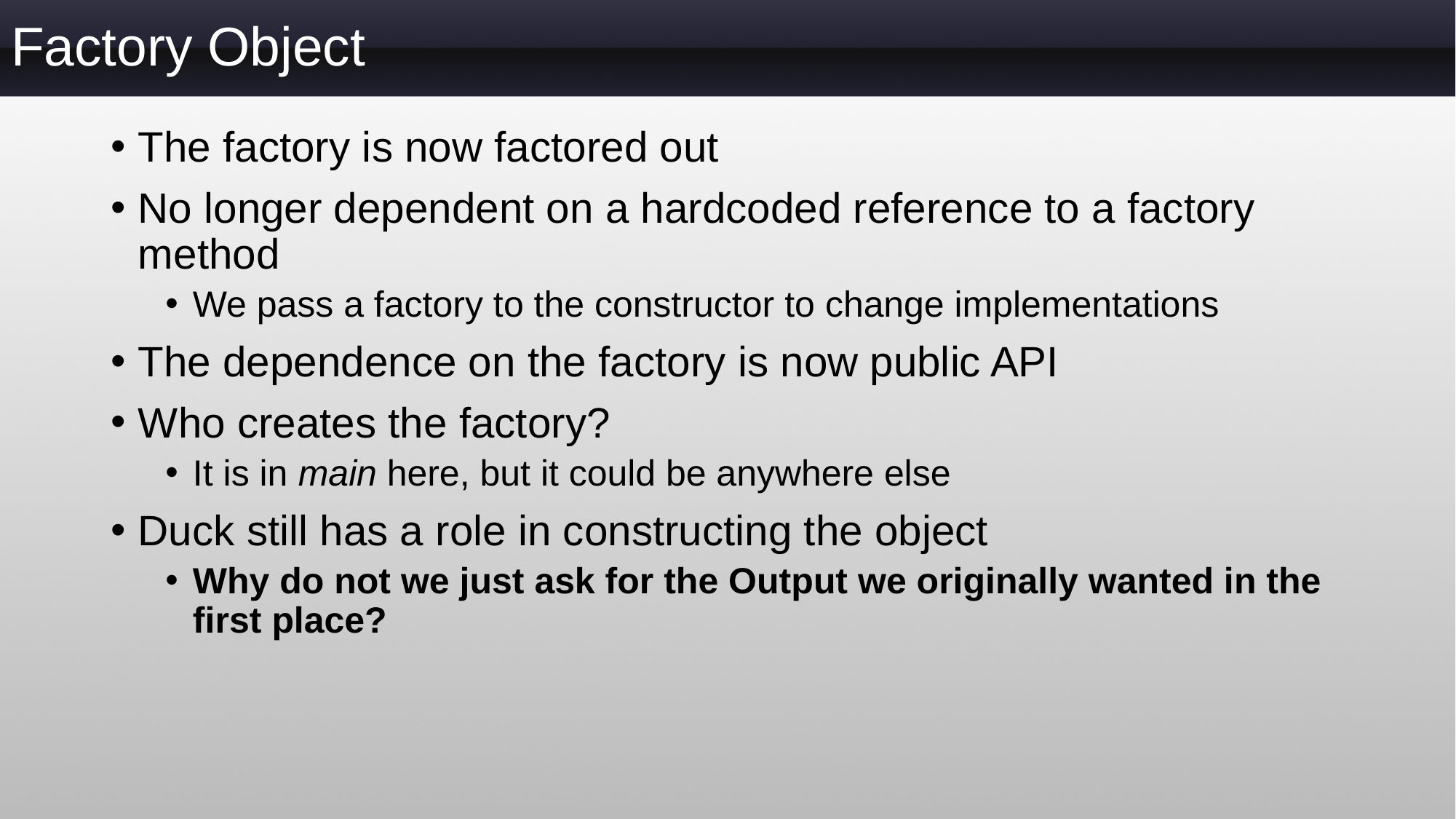

# Factory Object
The factory is now factored out
No longer dependent on a hardcoded reference to a factory method
We pass a factory to the constructor to change implementations
The dependence on the factory is now public API
Who creates the factory?
It is in main here, but it could be anywhere else
Duck still has a role in constructing the object
Why do not we just ask for the Output we originally wanted in the first place?